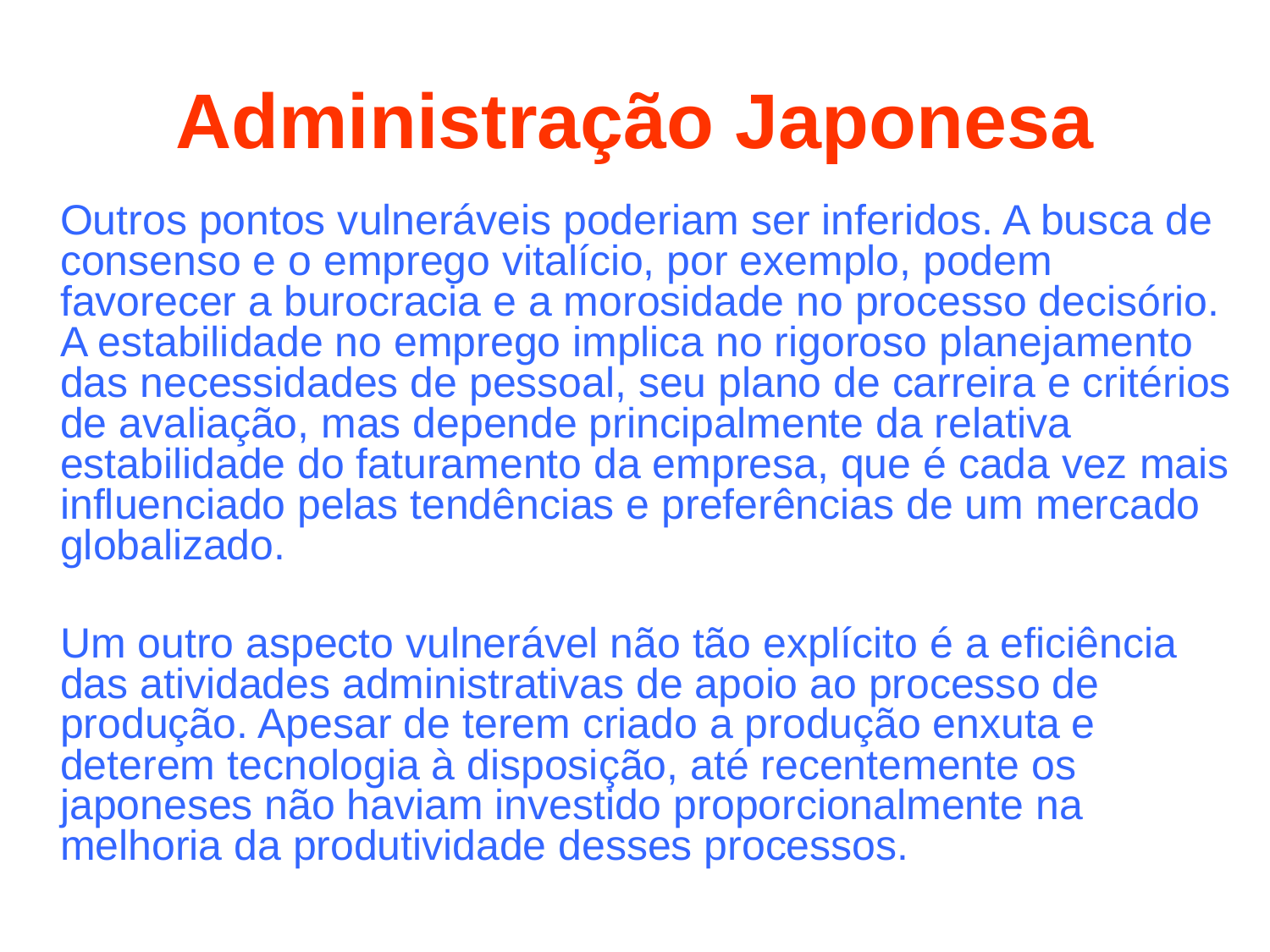

# Administração Japonesa
    Outros pontos vulneráveis poderiam ser inferidos. A busca de consenso e o emprego vitalício, por exemplo, podem favorecer a burocracia e a morosidade no processo decisório. A estabilidade no emprego implica no rigoroso planejamento das necessidades de pessoal, seu plano de carreira e critérios de avaliação, mas depende principalmente da relativa estabilidade do faturamento da empresa, que é cada vez mais influenciado pelas tendências e preferências de um mercado globalizado.

    Um outro aspecto vulnerável não tão explícito é a eficiência das atividades administrativas de apoio ao processo de produção. Apesar de terem criado a produção enxuta e deterem tecnologia à disposição, até recentemente os japoneses não haviam investido proporcionalmente na melhoria da produtividade desses processos.